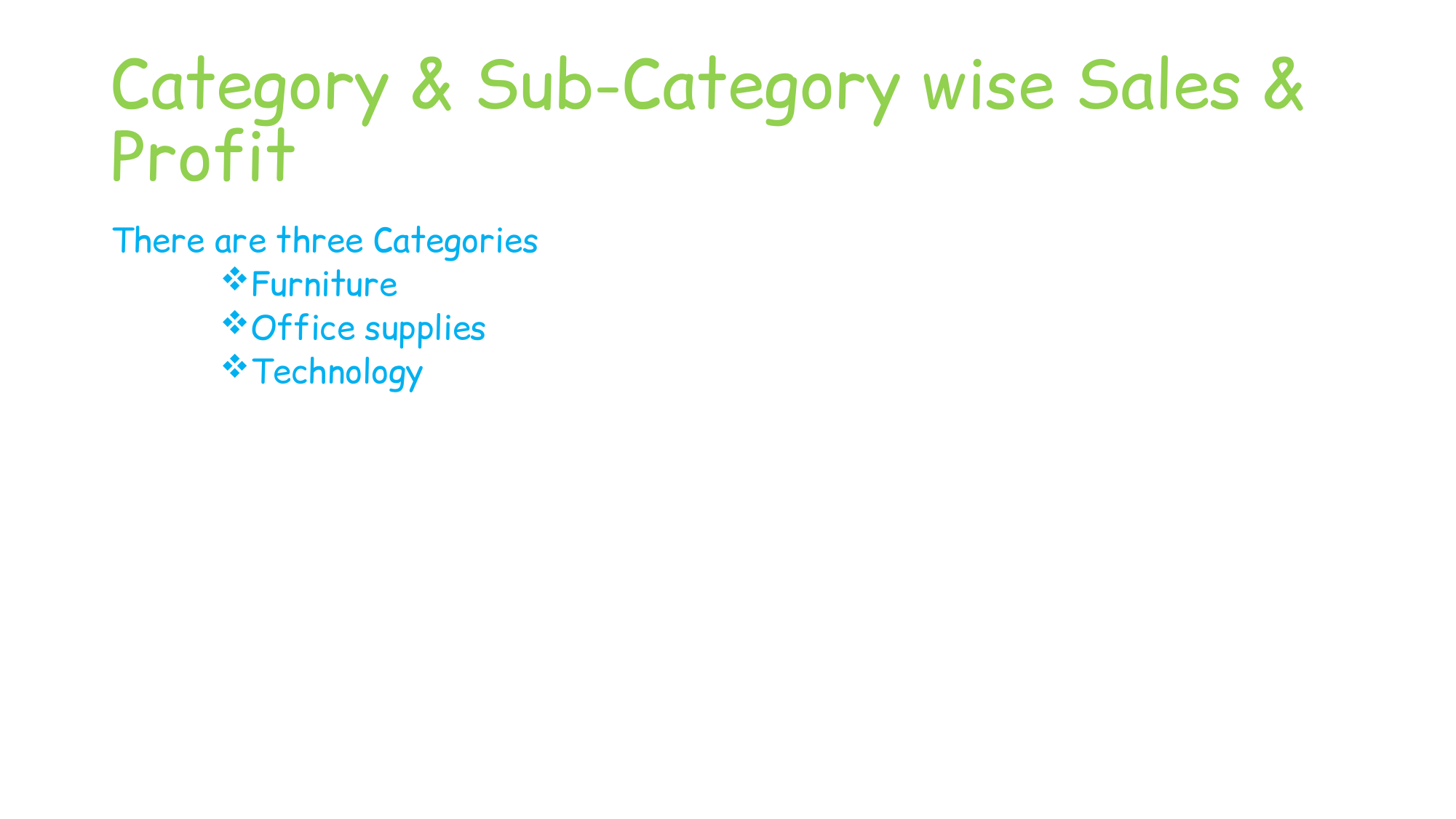

# Category & Sub-Category wise Sales & Profit
There are three Categories
Furniture
Office supplies
Technology